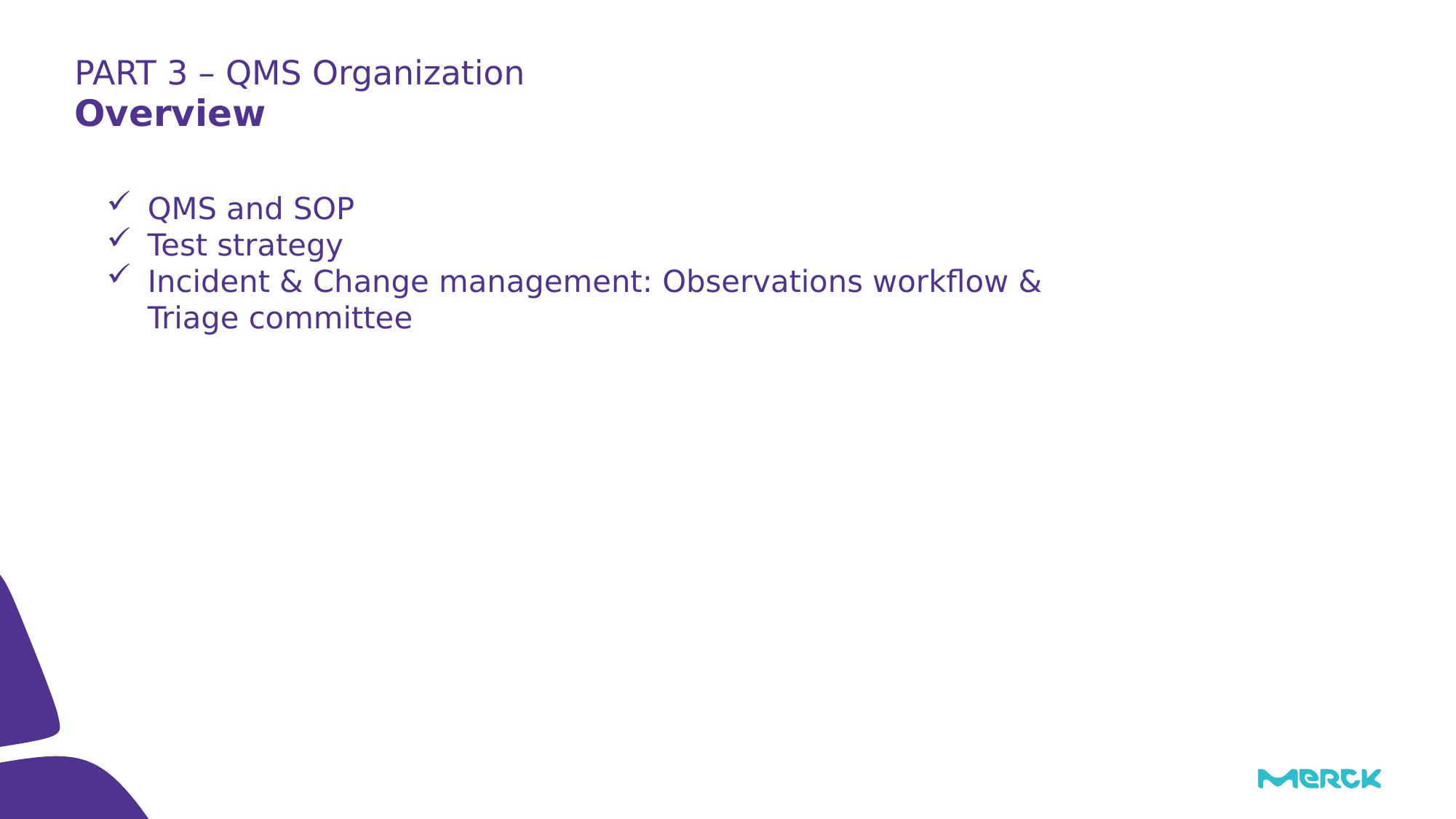

PART 3 – QMS Organization

# Overview
QMS and SOP
Test strategy
Incident & Change management: Observations workflow & Triage committee